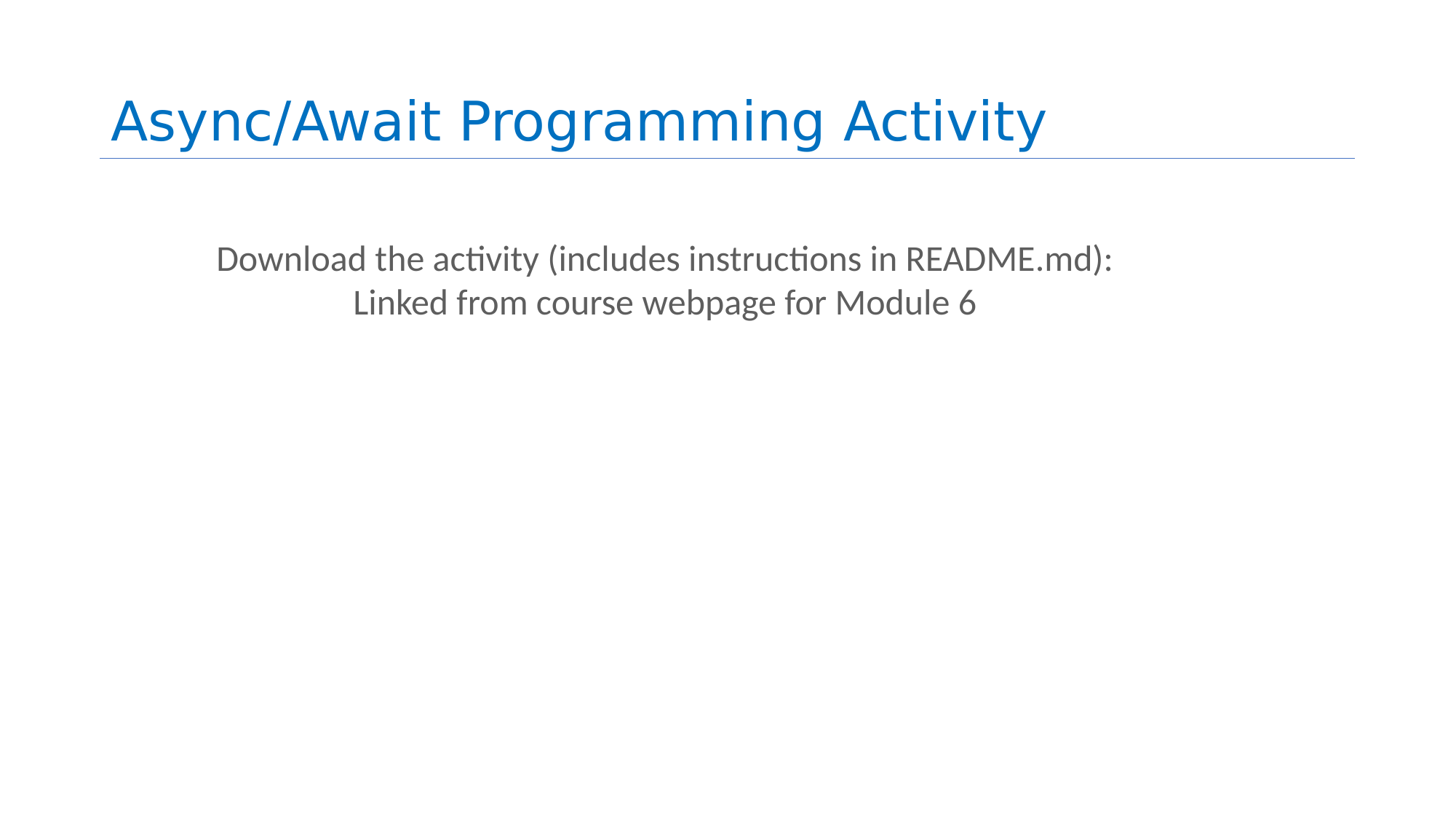

# Async/Await Programming Activity
Download the activity (includes instructions in README.md):
Linked from course webpage for Module 6